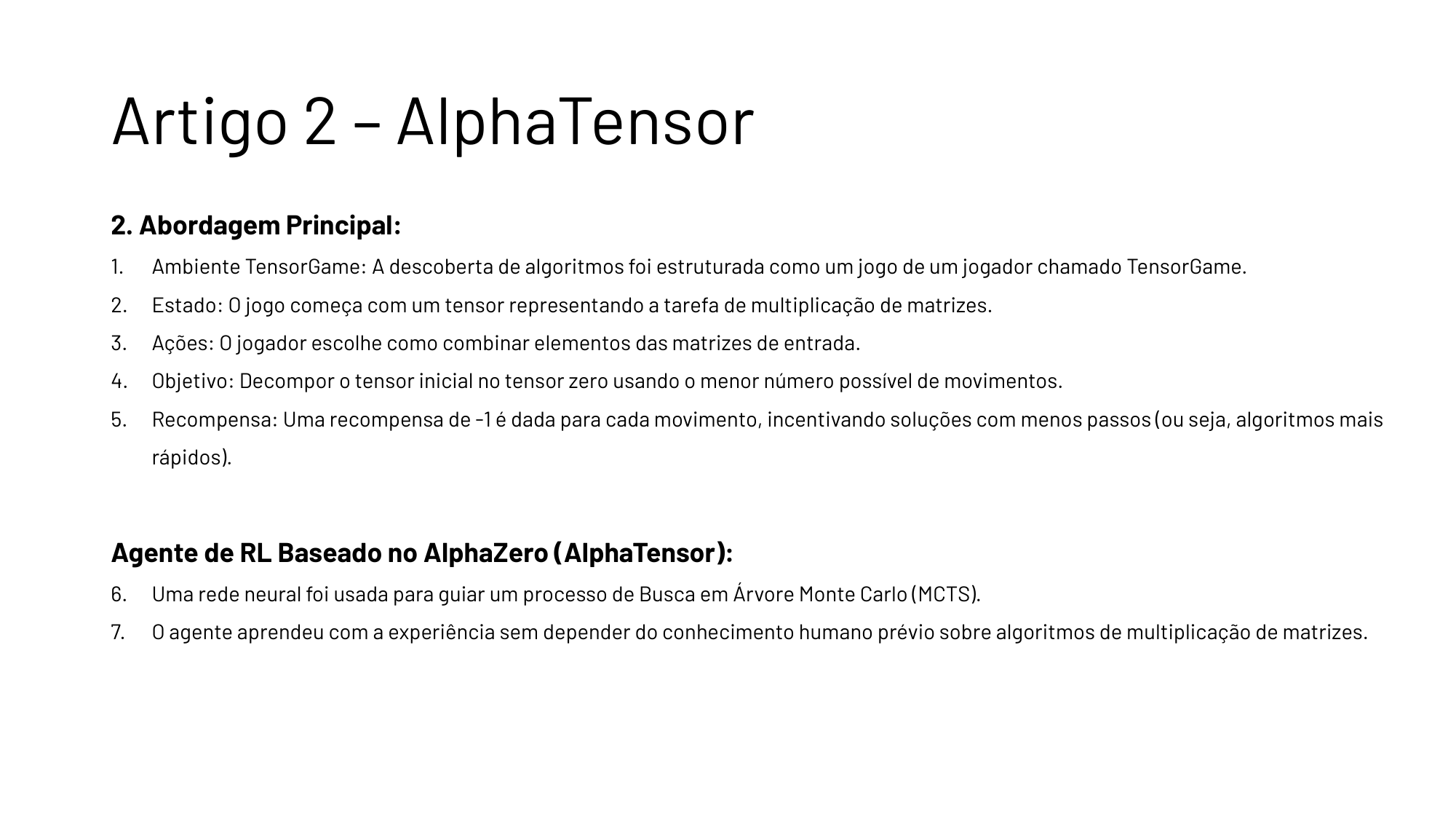

# Artigo 2 – AlphaTensor
2. Abordagem Principal:
Ambiente TensorGame: A descoberta de algoritmos foi estruturada como um jogo de um jogador chamado TensorGame.
Estado: O jogo começa com um tensor representando a tarefa de multiplicação de matrizes.
Ações: O jogador escolhe como combinar elementos das matrizes de entrada.
Objetivo: Decompor o tensor inicial no tensor zero usando o menor número possível de movimentos.
Recompensa: Uma recompensa de -1 é dada para cada movimento, incentivando soluções com menos passos (ou seja, algoritmos mais rápidos).

Agente de RL Baseado no AlphaZero (AlphaTensor):
Uma rede neural foi usada para guiar um processo de Busca em Árvore Monte Carlo (MCTS).
O agente aprendeu com a experiência sem depender do conhecimento humano prévio sobre algoritmos de multiplicação de matrizes.